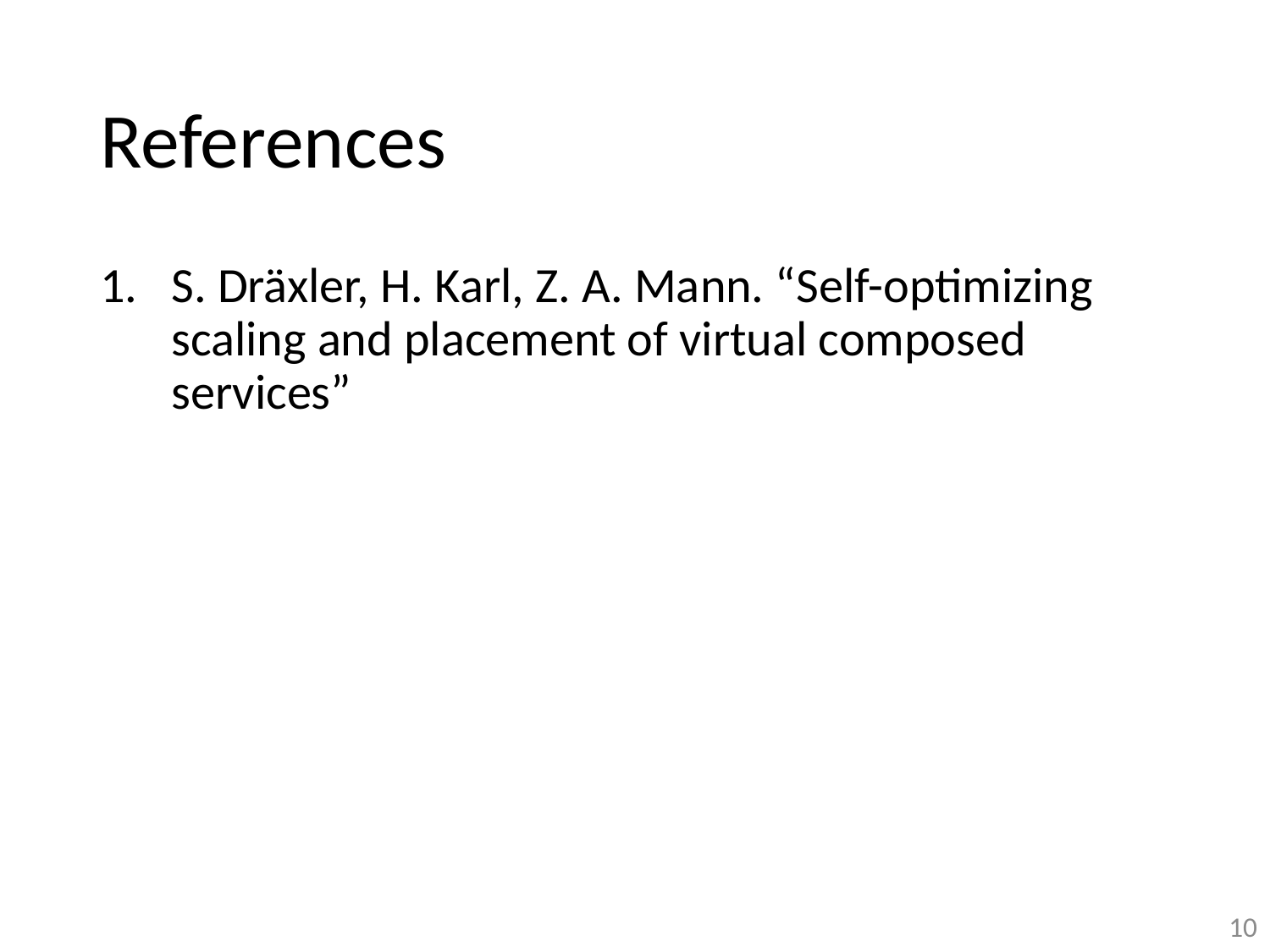

# References
S. Dräxler, H. Karl, Z. A. Mann. “Self-optimizing scaling and placement of virtual composed services”
10